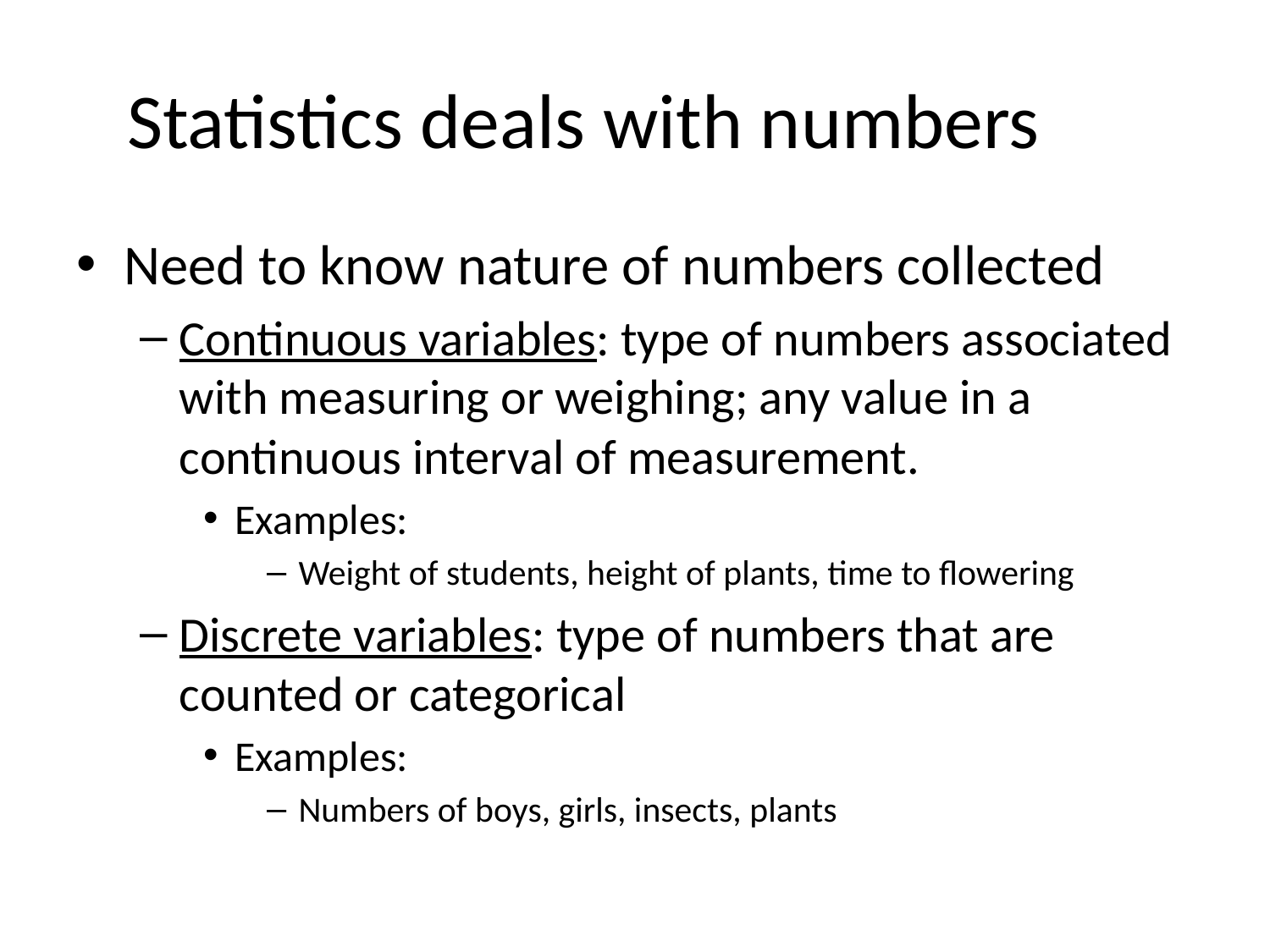

# Statistics deals with numbers
Need to know nature of numbers collected
Continuous variables: type of numbers associated with measuring or weighing; any value in a continuous interval of measurement.
Examples:
Weight of students, height of plants, time to flowering
Discrete variables: type of numbers that are counted or categorical
Examples:
Numbers of boys, girls, insects, plants